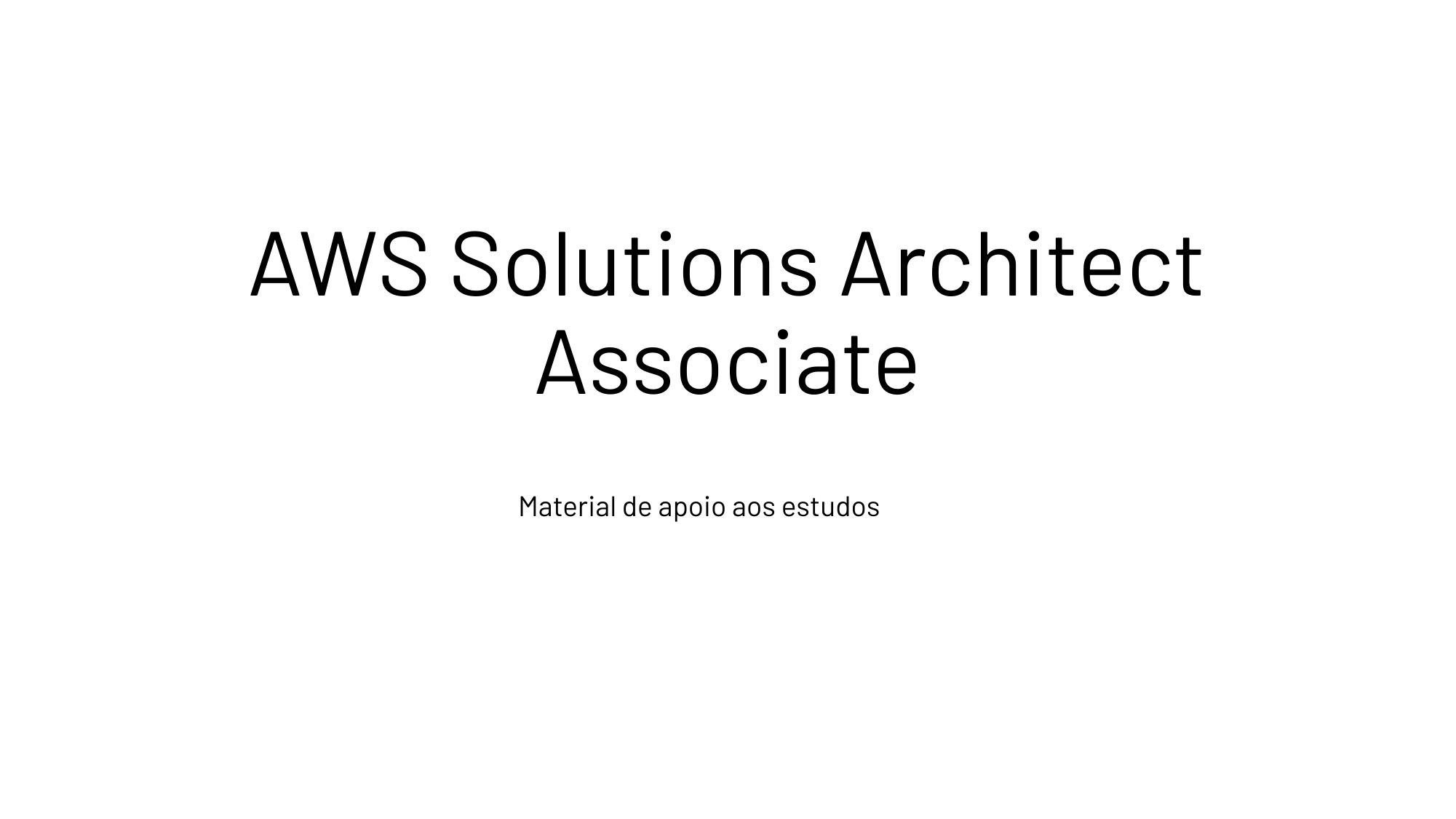

# AWS Solutions Architect Associate
Material de apoio aos estudos